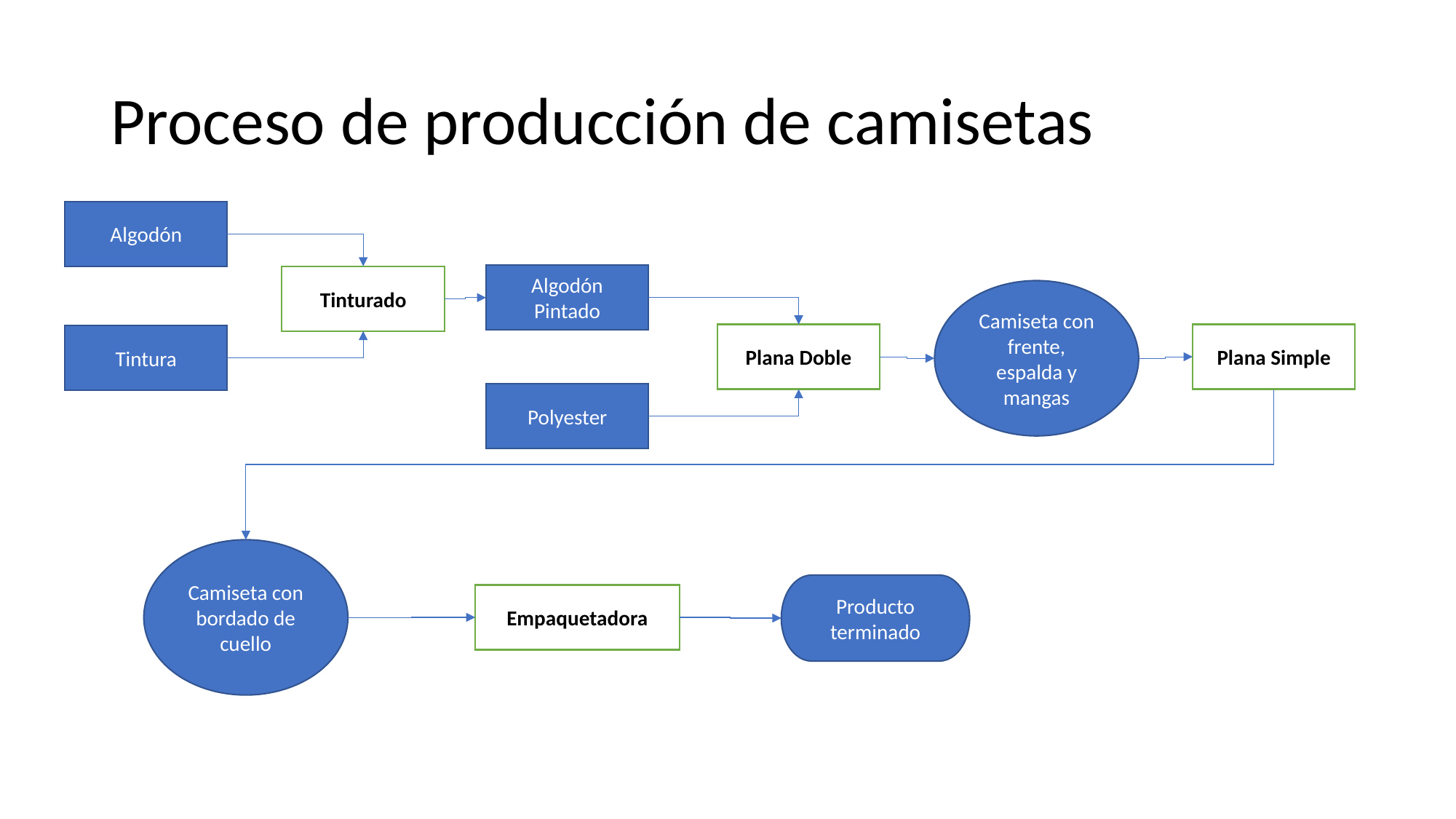

# Proceso de producción de camisetas
Algodón
Algodón Pintado
Tinturado
Camiseta con frente, espalda y mangas
Plana Doble
Plana Simple
Tintura
Polyester
Camiseta con bordado de cuello
Producto terminado
Empaquetadora